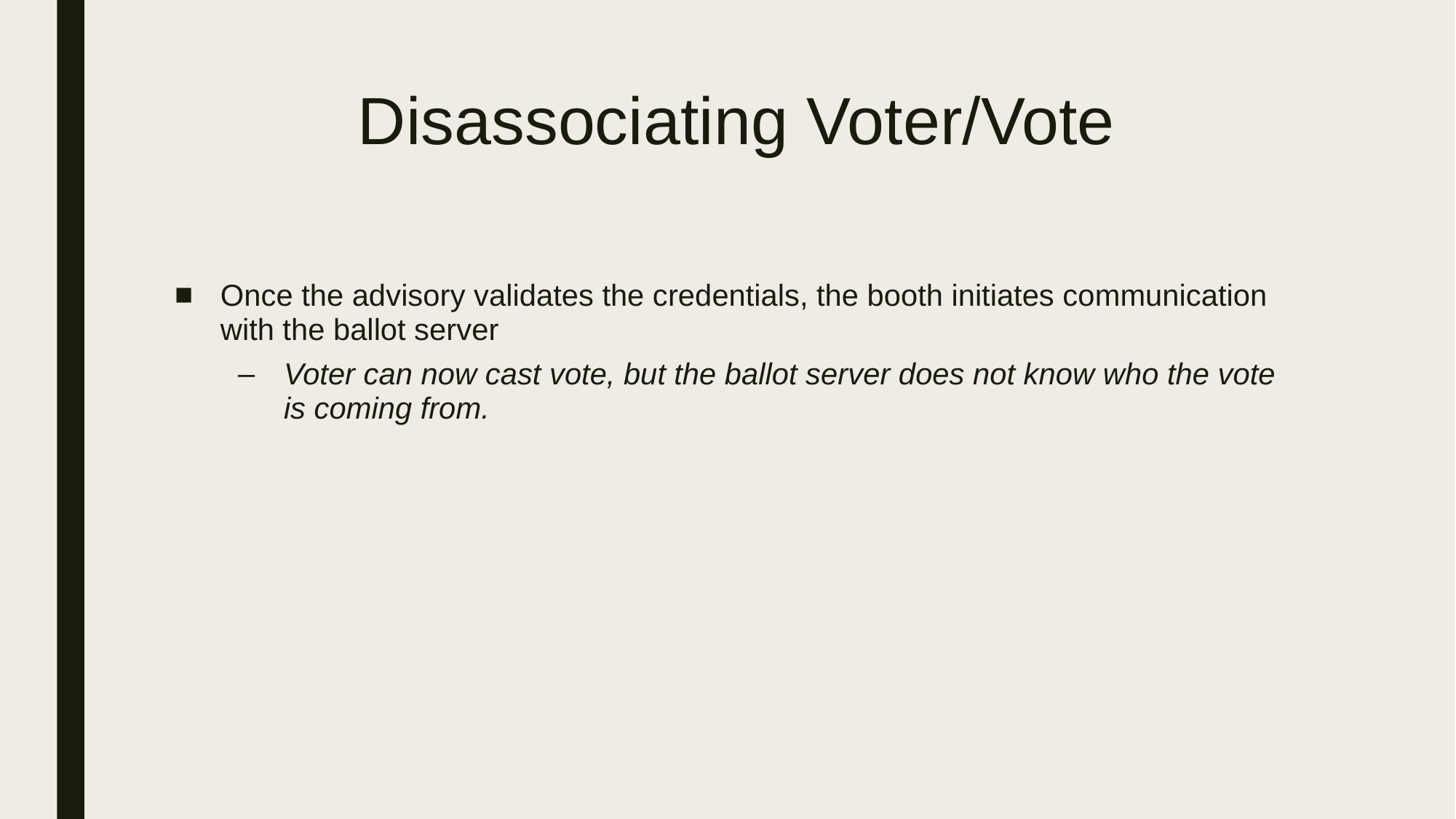

# Disassociating Voter/Vote
Once the advisory validates the credentials, the booth initiates communication with the ballot server
Voter can now cast vote, but the ballot server does not know who the vote is coming from.